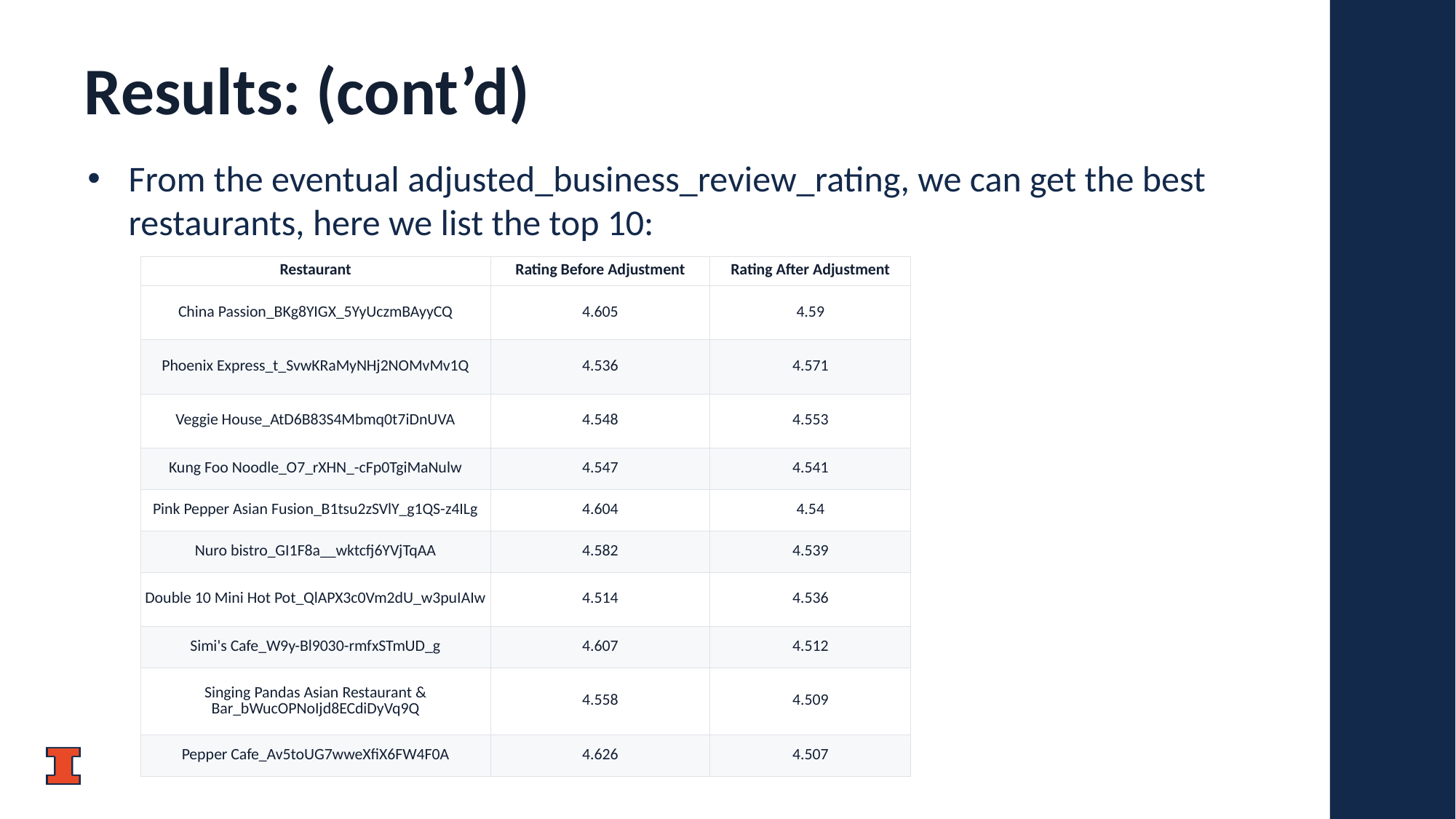

# Results: (cont’d)
From the eventual adjusted_business_review_rating, we can get the best restaurants, here we list the top 10:
| Restaurant | Rating Before Adjustment | Rating After Adjustment |
| --- | --- | --- |
| China Passion\_BKg8YIGX\_5YyUczmBAyyCQ | 4.605 | 4.59 |
| Phoenix Express\_t\_SvwKRaMyNHj2NOMvMv1Q | 4.536 | 4.571 |
| Veggie House\_AtD6B83S4Mbmq0t7iDnUVA | 4.548 | 4.553 |
| Kung Foo Noodle\_O7\_rXHN\_-cFp0TgiMaNulw | 4.547 | 4.541 |
| Pink Pepper Asian Fusion\_B1tsu2zSVlY\_g1QS-z4ILg | 4.604 | 4.54 |
| Nuro bistro\_GI1F8a\_\_wktcfj6YVjTqAA | 4.582 | 4.539 |
| Double 10 Mini Hot Pot\_QlAPX3c0Vm2dU\_w3puIAIw | 4.514 | 4.536 |
| Simi's Cafe\_W9y-Bl9030-rmfxSTmUD\_g | 4.607 | 4.512 |
| Singing Pandas Asian Restaurant & Bar\_bWucOPNoIjd8ECdiDyVq9Q | 4.558 | 4.509 |
| Pepper Cafe\_Av5toUG7wweXfiX6FW4F0A | 4.626 | 4.507 |